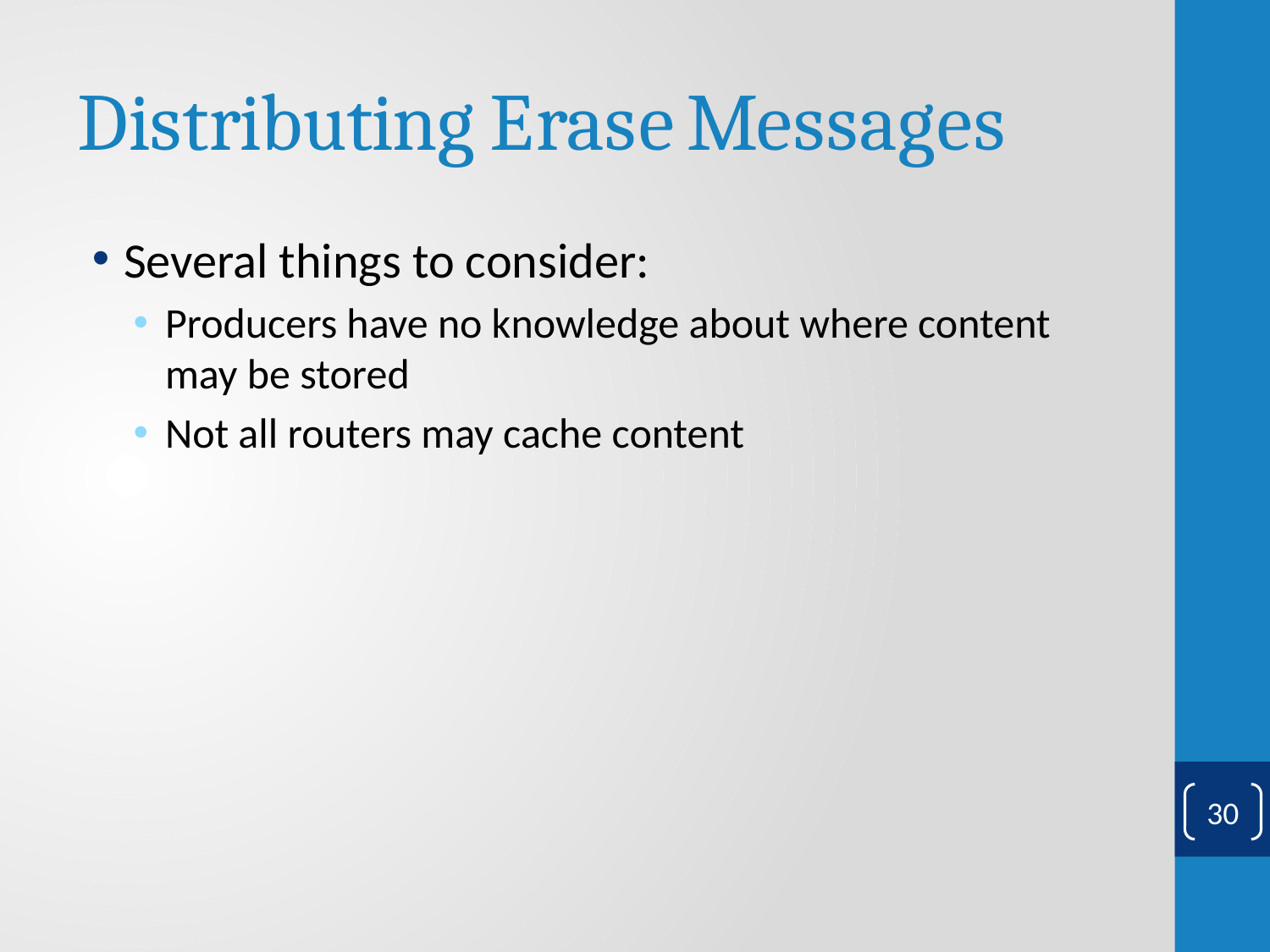

# Distributing Erase Messages
Several things to consider:
Producers have no knowledge about where content
may be stored
Not all routers may cache content

30